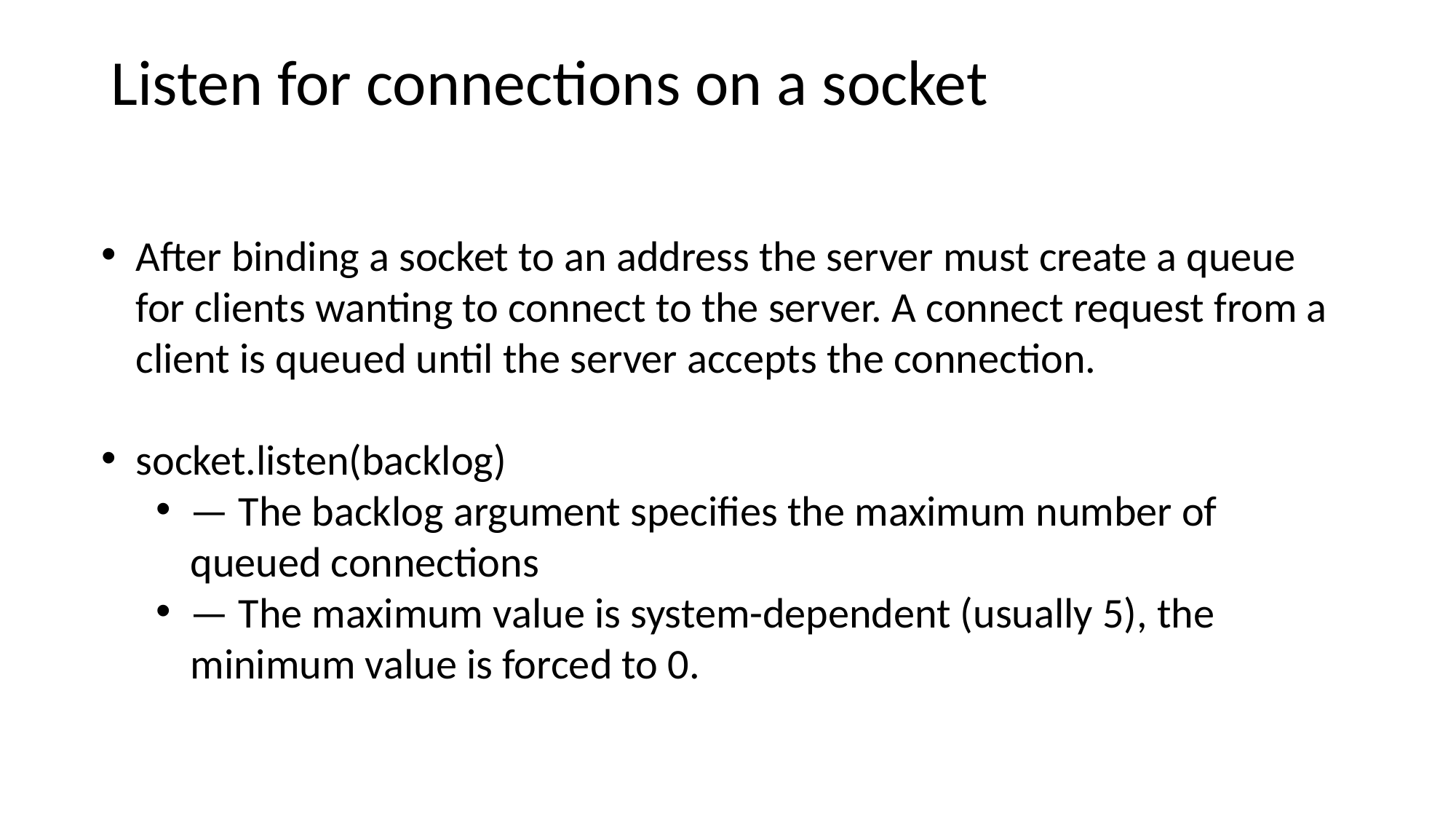

# Listen for connections on a socket
After binding a socket to an address the server must create a queue for clients wanting to connect to the server. A connect request from a client is queued until the server accepts the connection.

socket.listen(backlog)
— The backlog argument specifies the maximum number of queued connections
— The maximum value is system-dependent (usually 5), the minimum value is forced to 0.